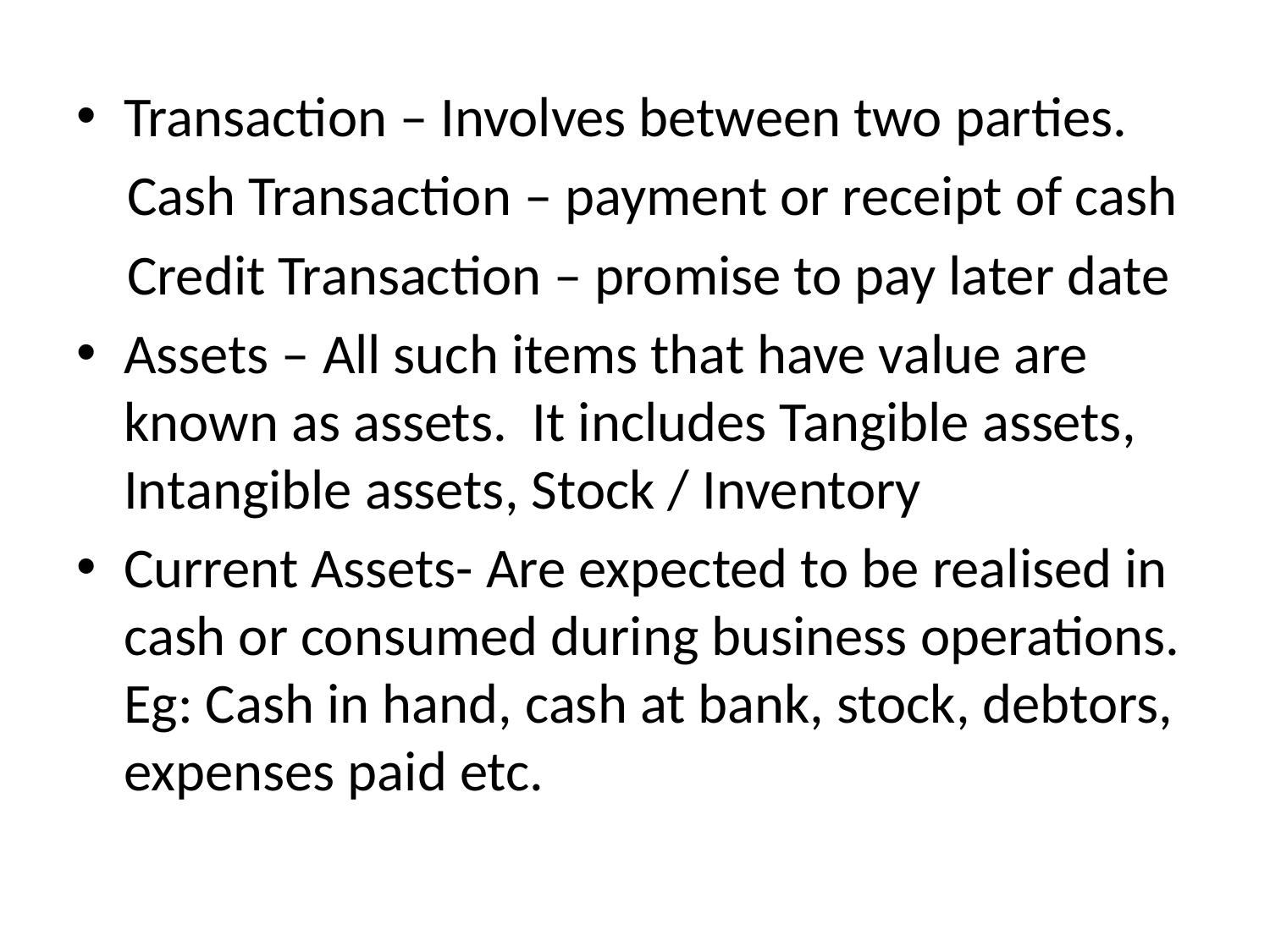

#
Transaction – Involves between two parties.
    Cash Transaction – payment or receipt of cash
    Credit Transaction – promise to pay later date
Assets – All such items that have value are known as assets.  It includes Tangible assets, Intangible assets, Stock / Inventory
Current Assets- Are expected to be realised in cash or consumed during business operations. Eg: Cash in hand, cash at bank, stock, debtors, expenses paid etc.